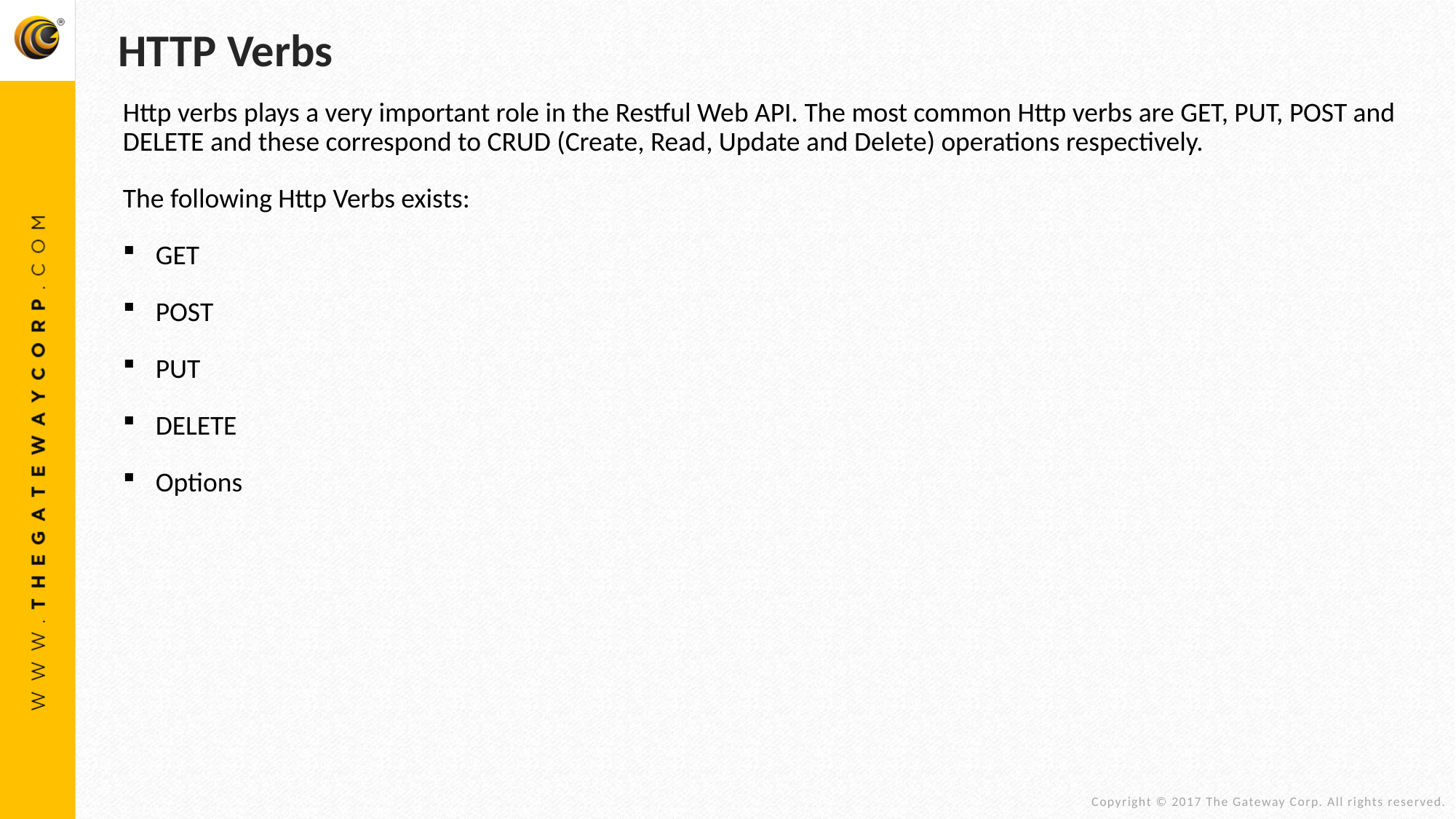

HTTP Verbs
Http verbs plays a very important role in the Restful Web API. The most common Http verbs are GET, PUT, POST and DELETE and these correspond to CRUD (Create, Read, Update and Delete) operations respectively.
The following Http Verbs exists:
GET
POST
PUT
DELETE
Options